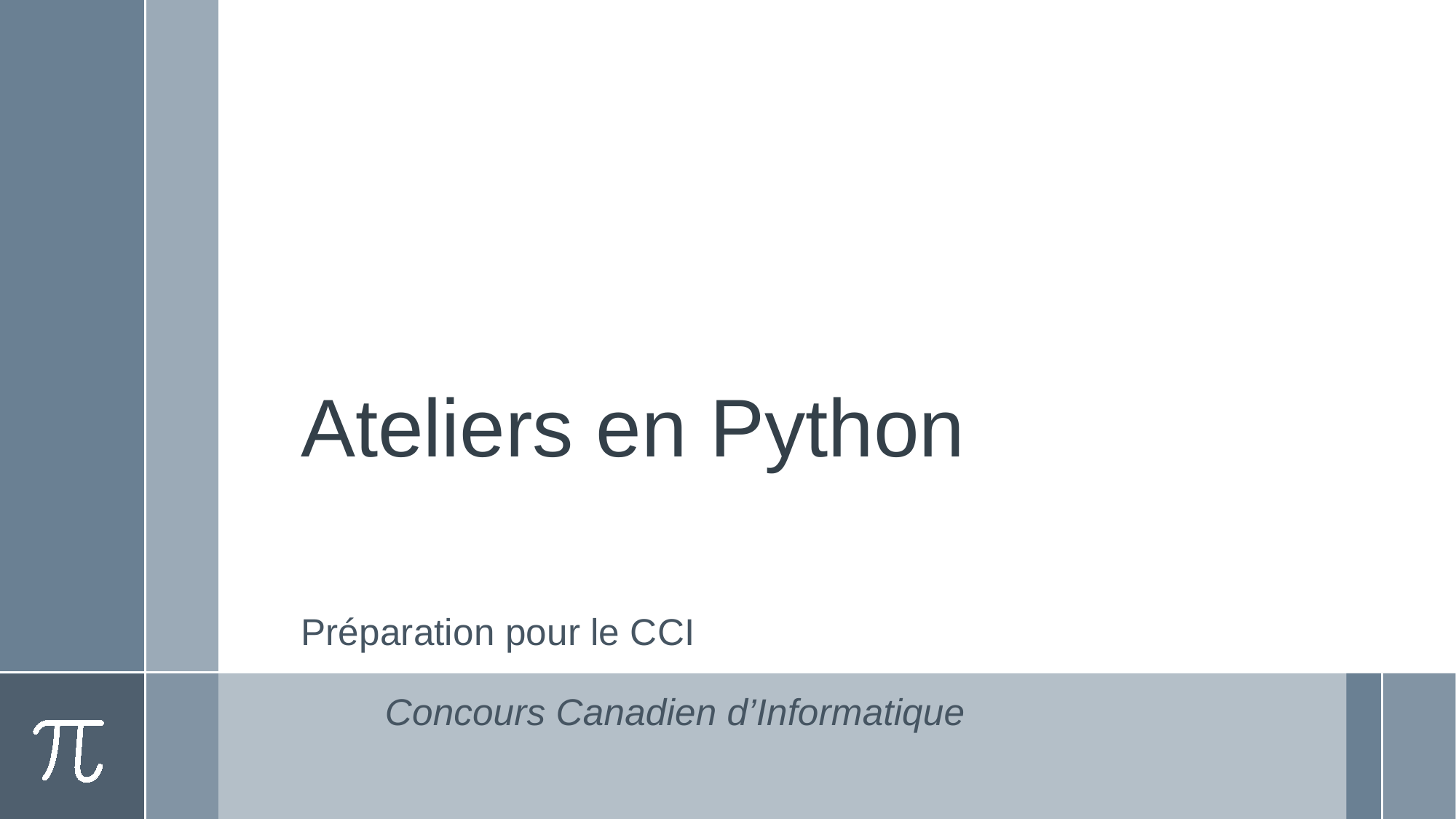

# Ateliers en Python
Préparation pour le CCI

	Concours Canadien d’Informatique